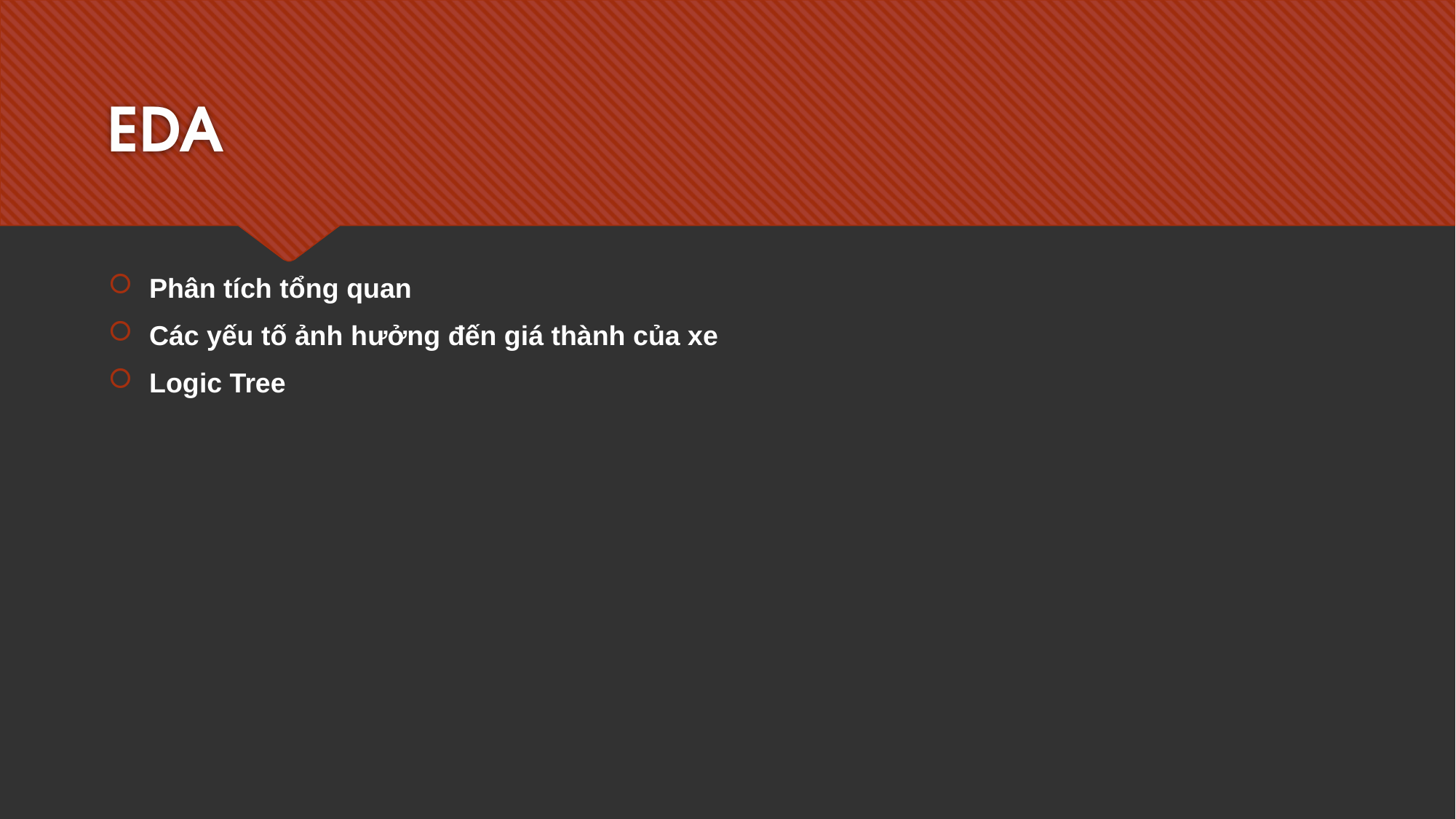

# EDA
Phân tích tổng quan
Các yếu tố ảnh hưởng đến giá thành của xe
Logic Tree